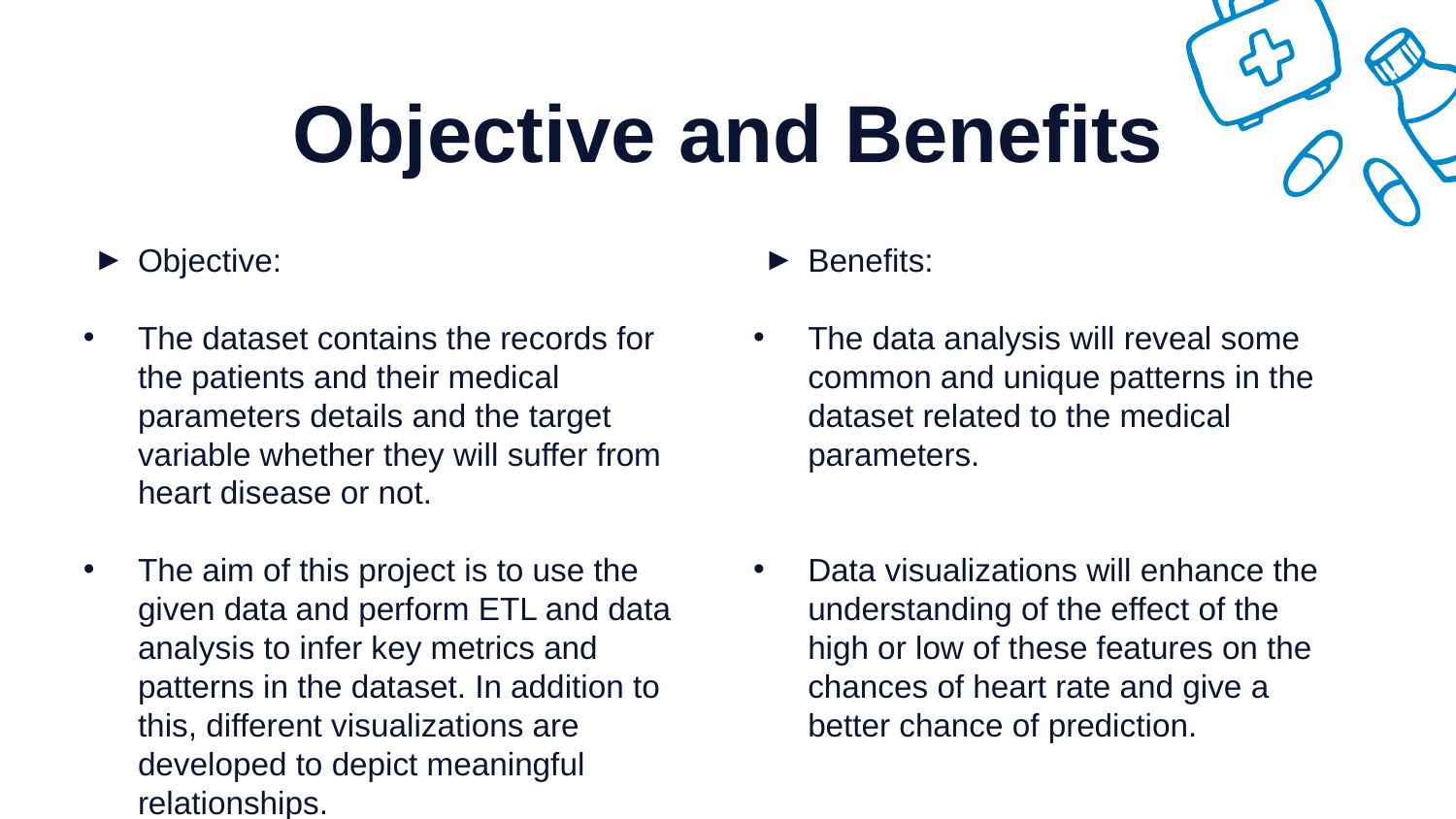

# Objective and Benefits
Objective:

The dataset contains the records for the patients and their medical parameters details and the target variable whether they will suffer from heart disease or not.

The aim of this project is to use the given data and perform ETL and data analysis to infer key metrics and patterns in the dataset. In addition to this, different visualizations are developed to depict meaningful relationships.

Benefits:

The data analysis will reveal some common and unique patterns in the dataset related to the medical parameters.

Data visualizations will enhance the understanding of the effect of the high or low of these features on the chances of heart rate and give a better chance of prediction.